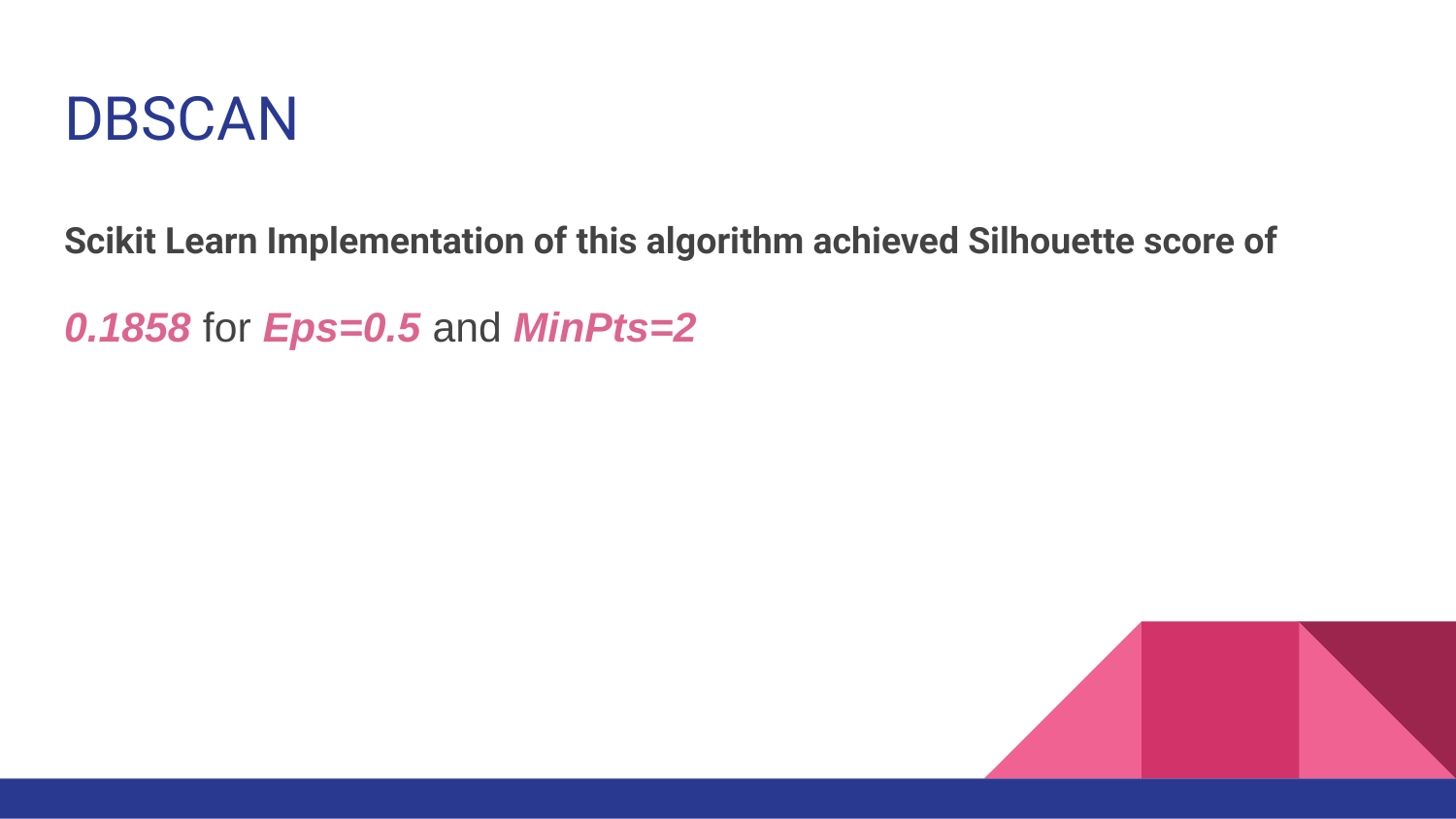

# DBSCAN
Scikit Learn Implementation of this algorithm achieved Silhouette score of
0.1858 for Eps=0.5 and MinPts=2